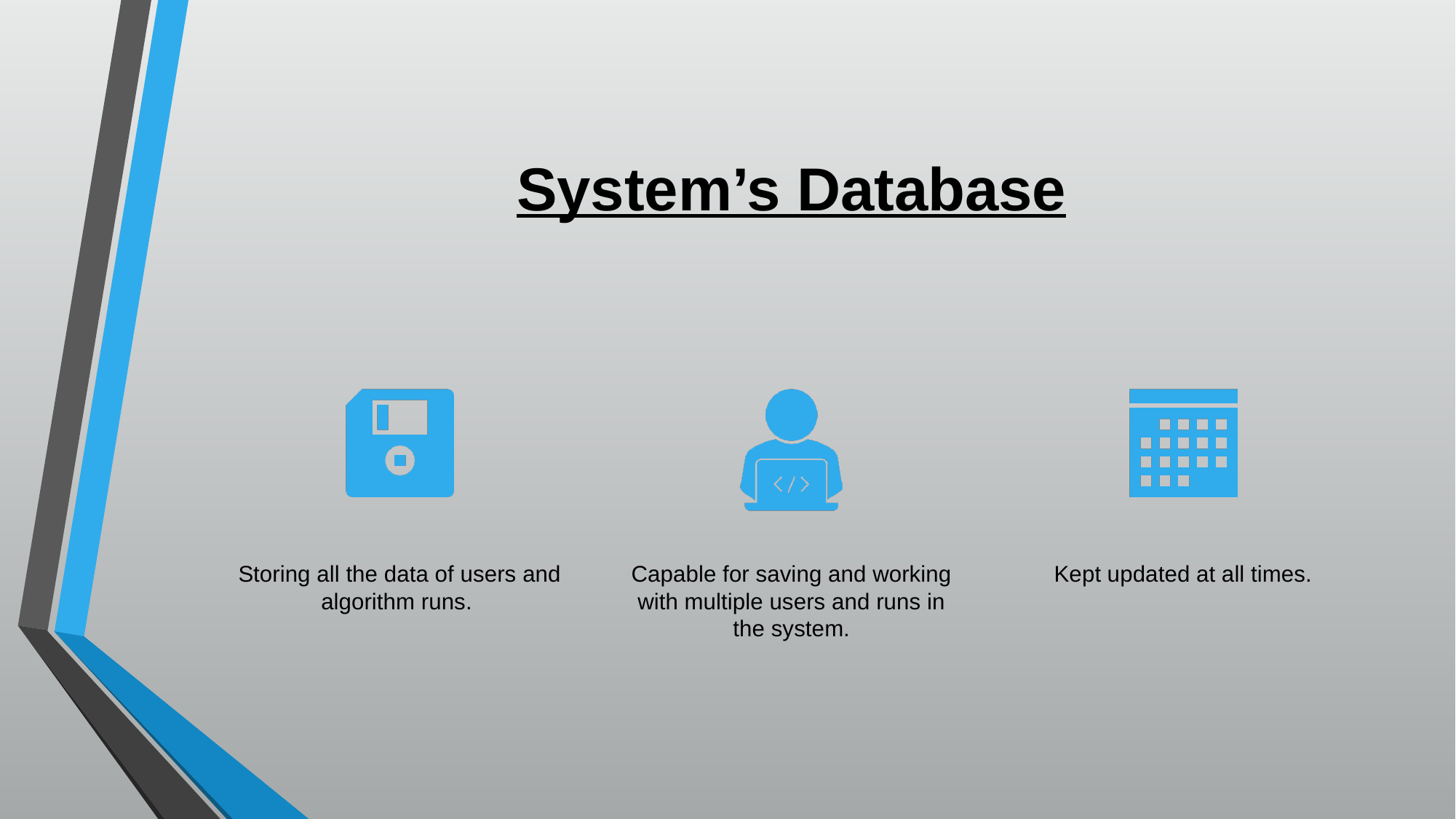

# System’s Database
Storing all the data of users and algorithm runs.
Capable for saving and working with multiple users and runs in the system.
Kept updated at all times.